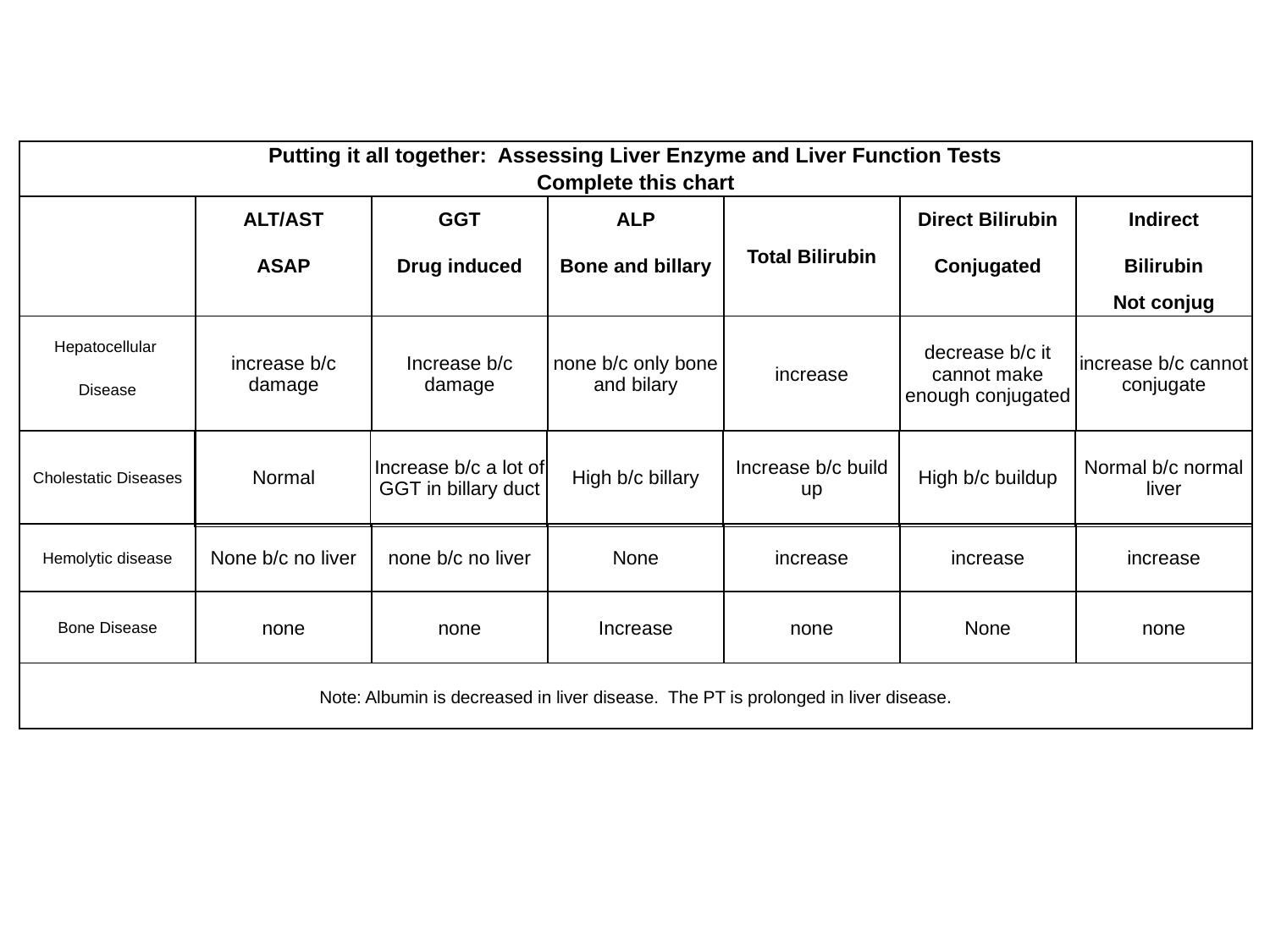

| Putting it all together: Assessing Liver Enzyme and Liver Function Tests |  |  |  |  |  |  |
| --- | --- | --- | --- | --- | --- | --- |
| Complete this chart |  |  |  |  |  |  |
|  | ALT/AST | GGT | ALP | Total Bilirubin | Direct Bilirubin | Indirect |
|  | ASAP | Drug induced | Bone and billary |  | Conjugated | Bilirubin |
|  |  |  |  |  |  | Not conjug |
| Hepatocellular | increase b/c damage | Increase b/c damage | none b/c only bone and bilary | increase | decrease b/c it cannot make enough conjugated | increase b/c cannot conjugate |
| Disease |  |  |  |  |  |  |
|  |  |  |  |  |  |  |
| Cholestatic Diseases | Normal | Increase b/c a lot of GGT in billary duct | High b/c billary | Increase b/c build up | High b/c buildup | Normal b/c normal liver |
| Hemolytic disease | None b/c no liver | none b/c no liver | None | increase | increase | increase |
| Bone Disease | none | none | Increase | none | None | none |
| Note: Albumin is decreased in liver disease. The PT is prolonged in liver disease. |  |  |  |  |  |  |
|  |  |  |  |  |  |
| --- | --- | --- | --- | --- | --- |